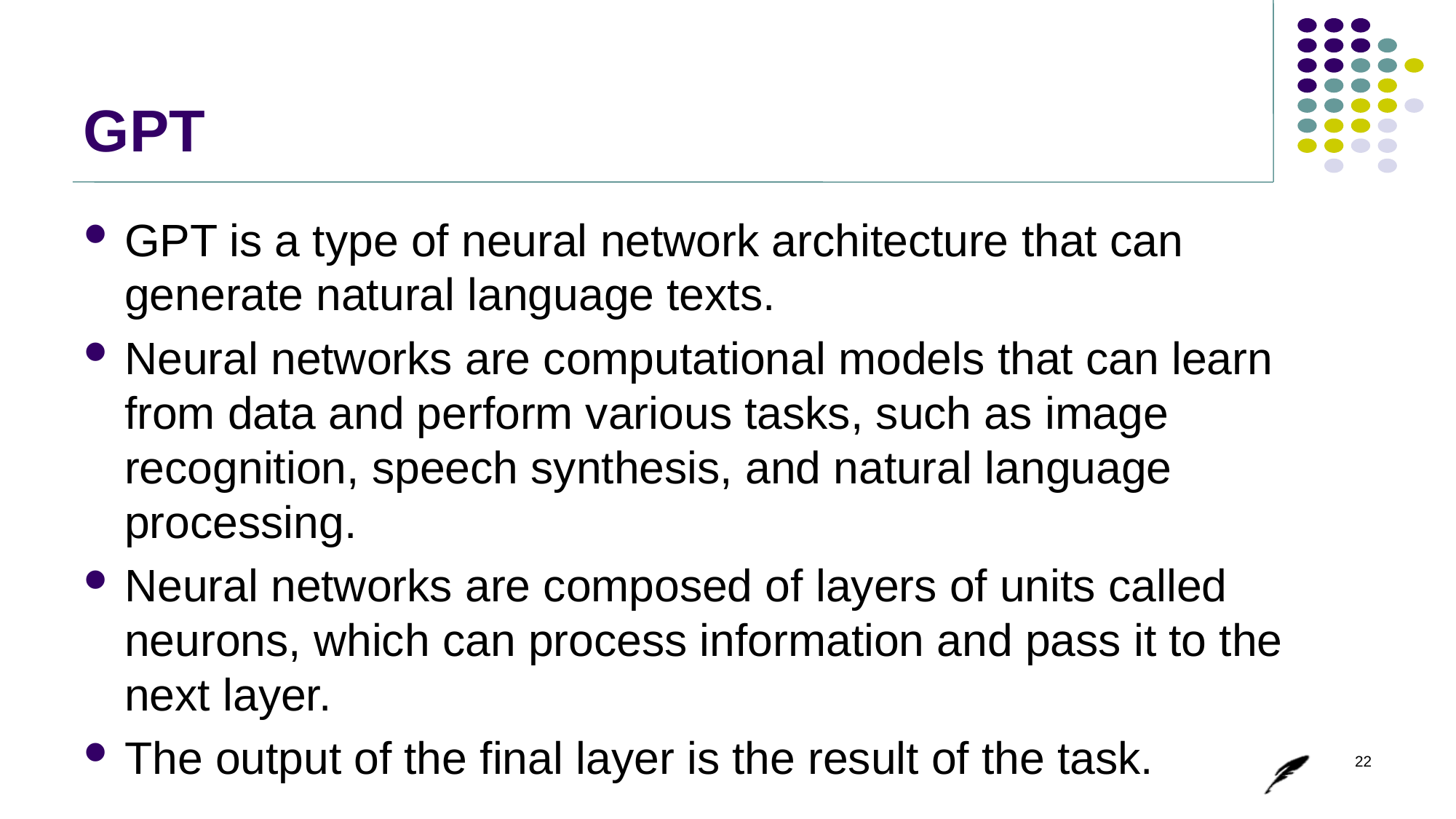

# GPT
GPT is a type of neural network architecture that can generate natural language texts.
Neural networks are computational models that can learn from data and perform various tasks, such as image recognition, speech synthesis, and natural language processing.
Neural networks are composed of layers of units called neurons, which can process information and pass it to the next layer.
The output of the final layer is the result of the task.
22